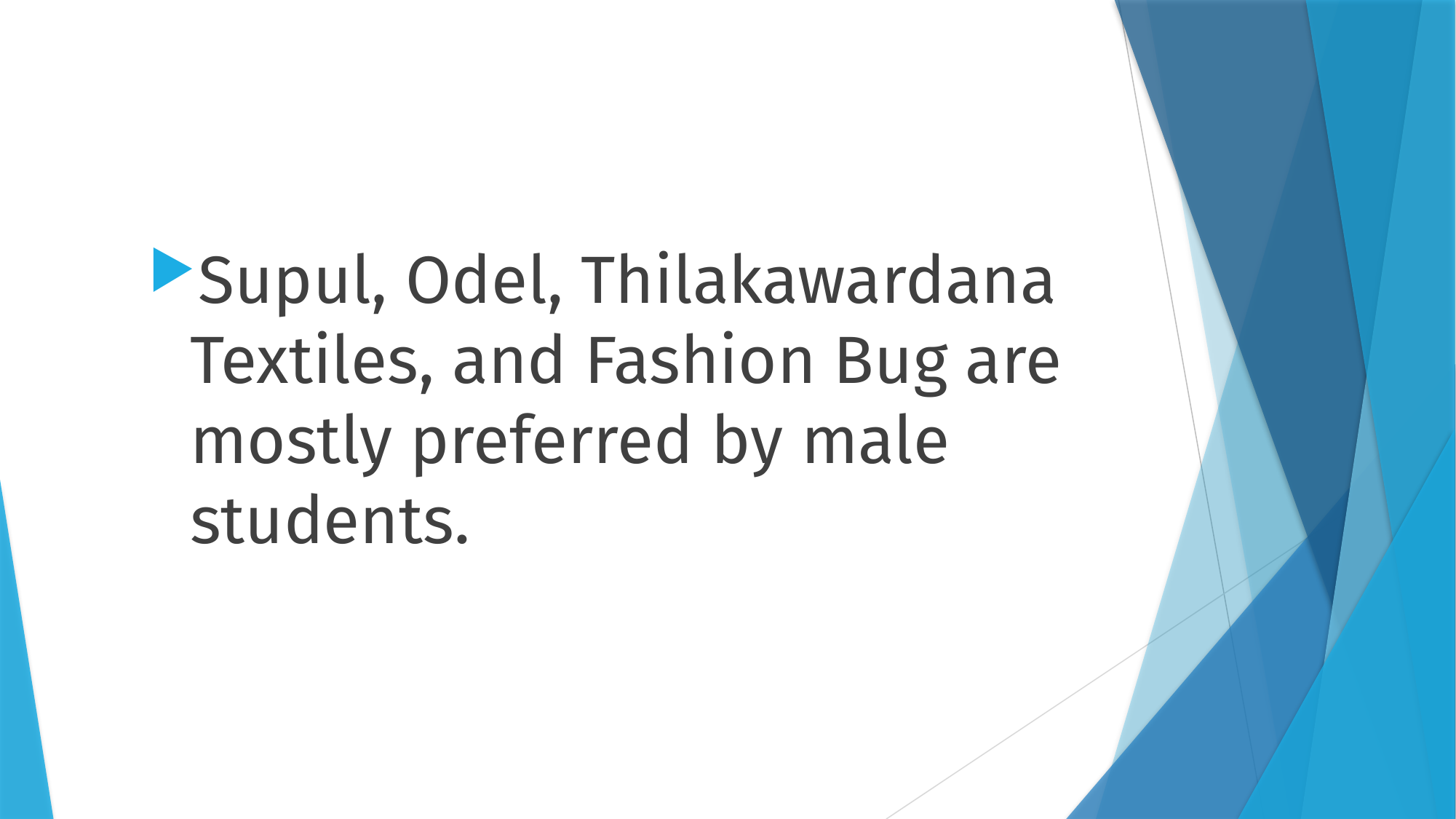

Supul, Odel, Thilakawardana Textiles, and Fashion Bug are mostly preferred by male students.